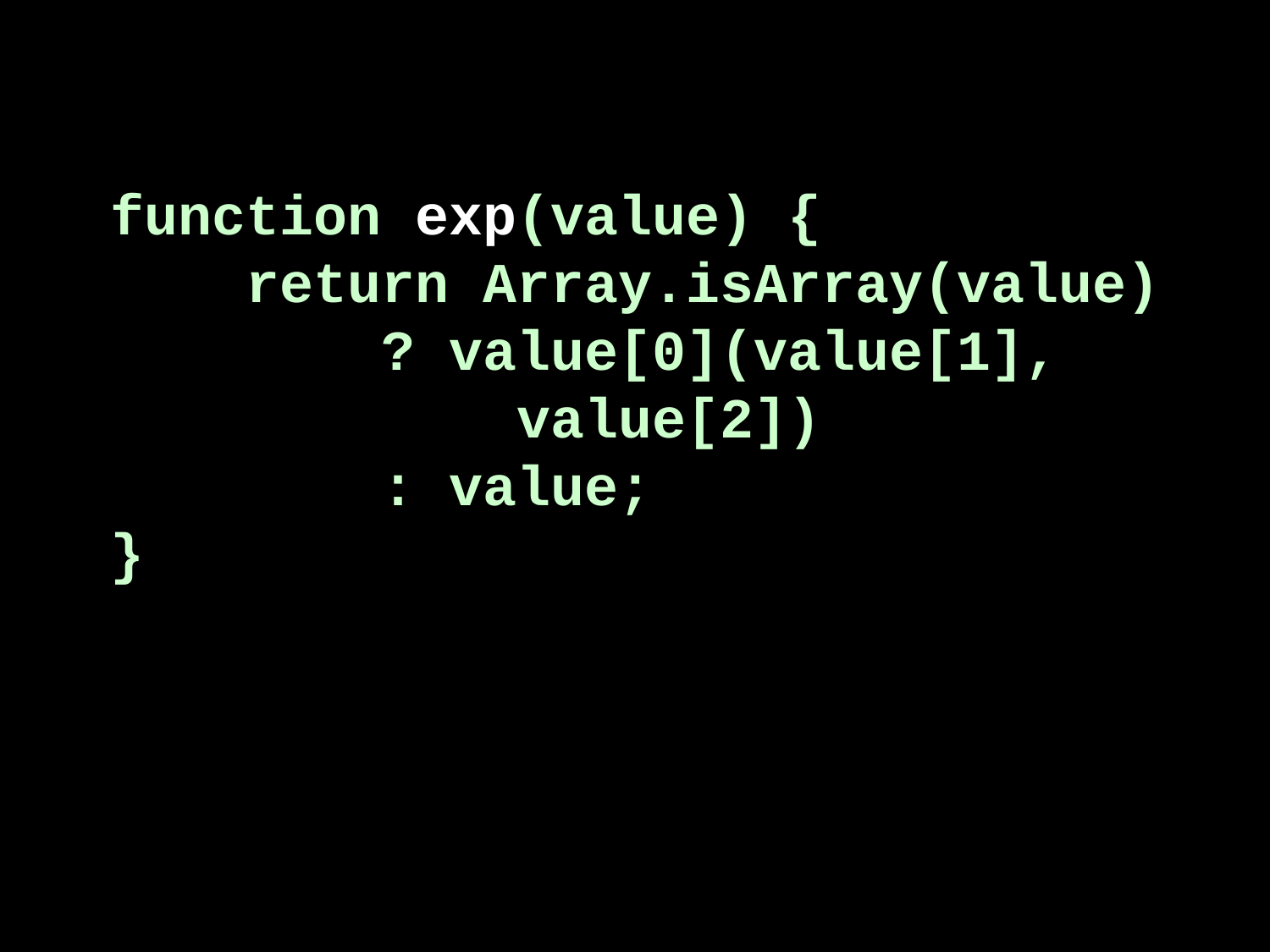

function exp(value) {
    return Array.isArray(value)
        ? value[0](value[1],
            value[2])
        : value;
}